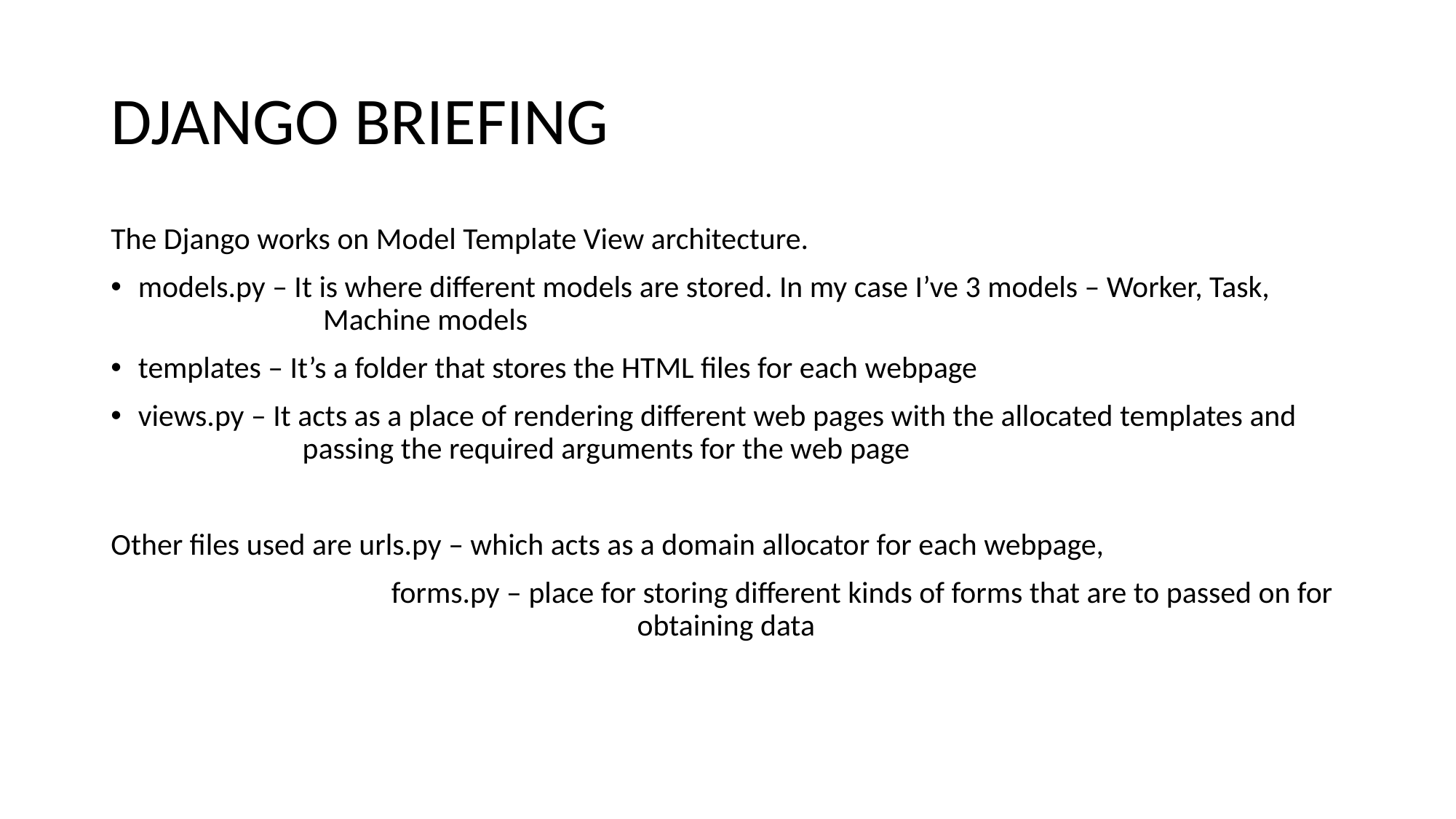

# DJANGO BRIEFING
The Django works on Model Template View architecture.
models.py – It is where different models are stored. In my case I’ve 3 models – Worker, Task, 		           Machine models
templates – It’s a folder that stores the HTML files for each webpage
views.py – It acts as a place of rendering different web pages with the allocated templates and 	    	        passing the required arguments for the web page

Other files used are urls.py – which acts as a domain allocator for each webpage,
		         forms.py – place for storing different kinds of forms that are to passed on for                  			             obtaining data